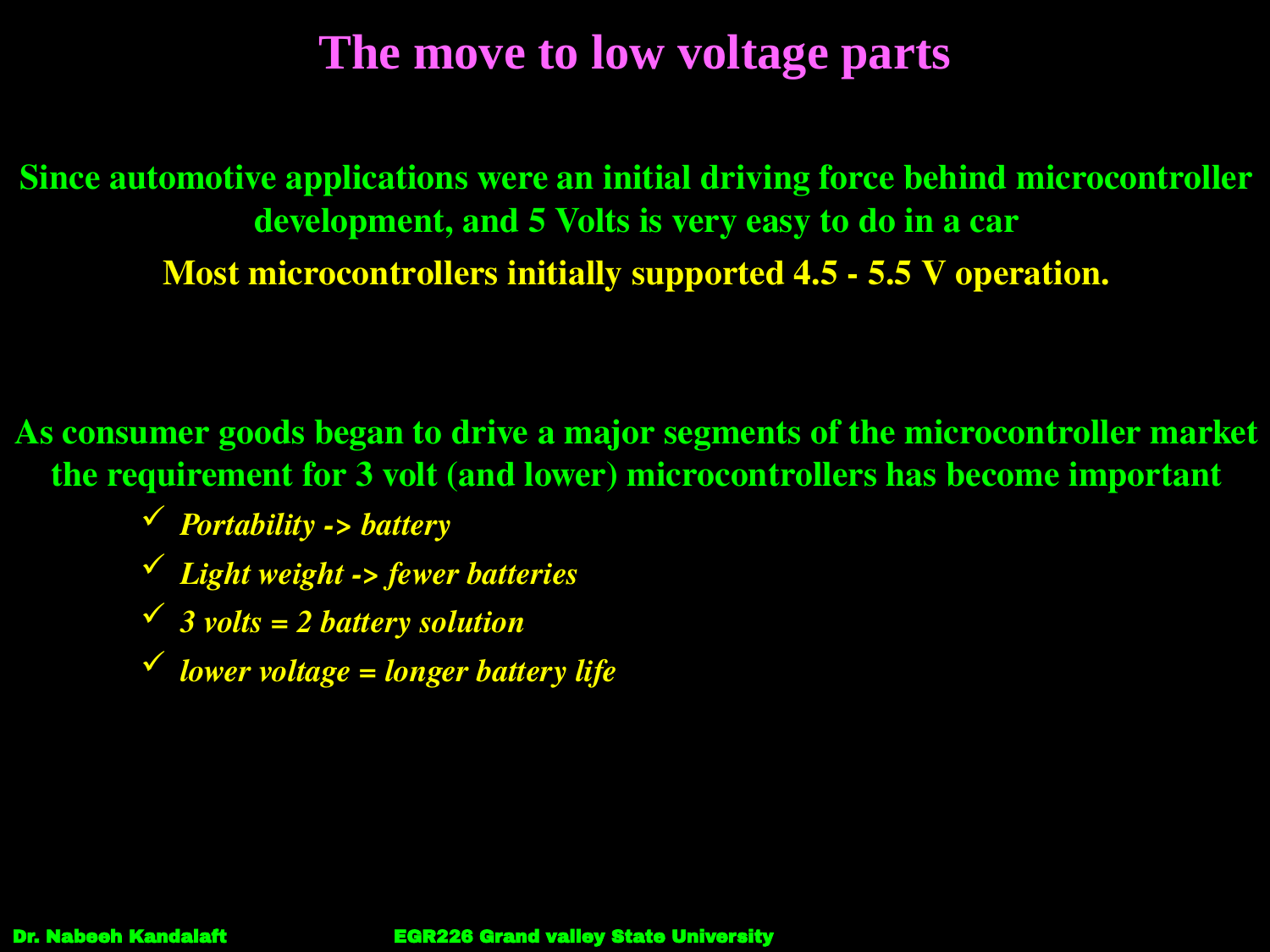

# The move to low voltage parts
Since automotive applications were an initial driving force behind microcontroller development, and 5 Volts is very easy to do in a car
Most microcontrollers initially supported 4.5 - 5.5 V operation.

As consumer goods began to drive a major segments of the microcontroller market the requirement for 3 volt (and lower) microcontrollers has become important
Portability -> battery
Light weight -> fewer batteries
3 volts = 2 battery solution
lower voltage = longer battery life
Dr. Nabeeh Kandalaft		EGR226 Grand valley State University